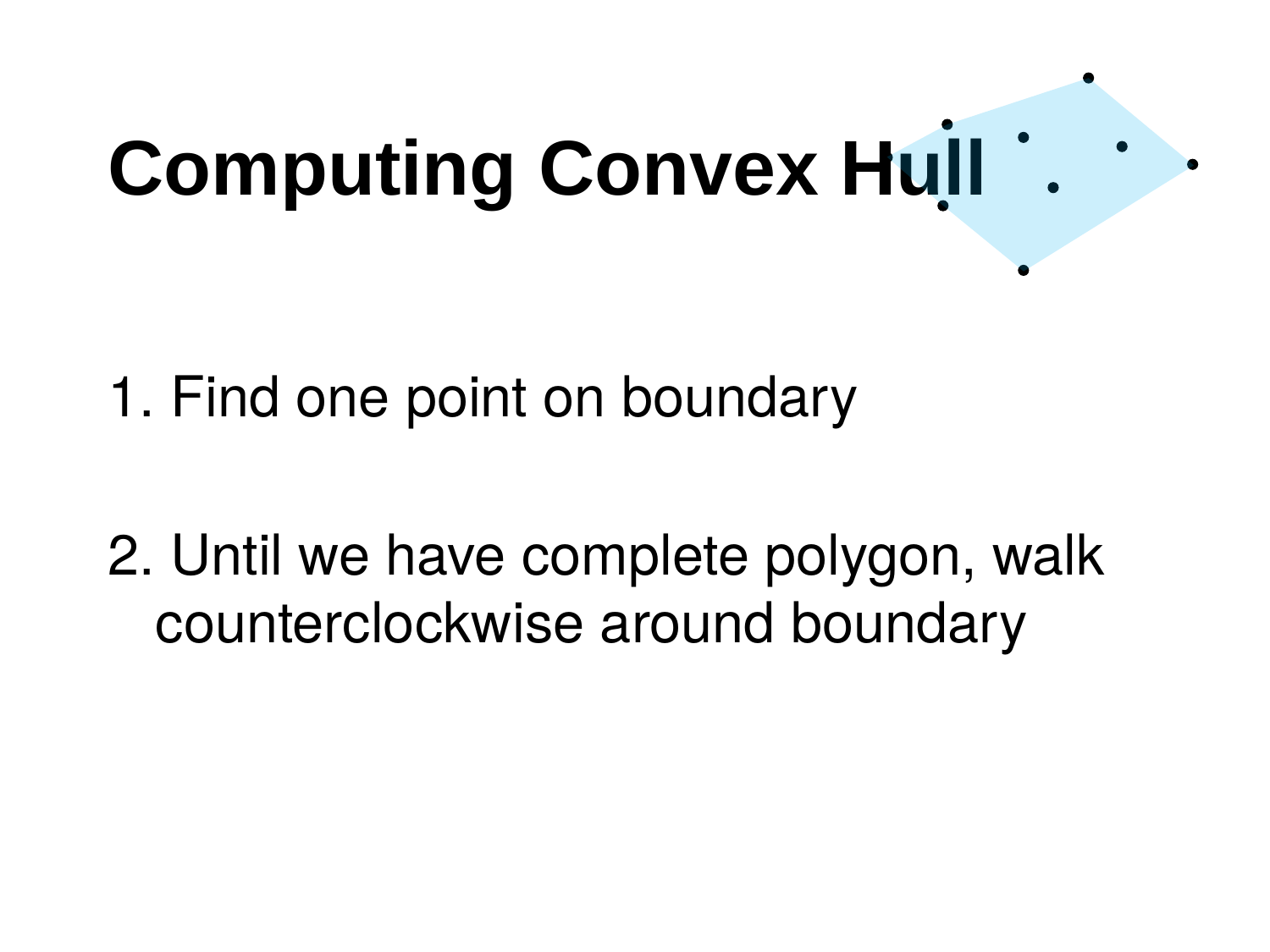

# Computing Convex Hull

1. Find one point on boundary

2. Until we have complete polygon, walk counterclockwise around boundary